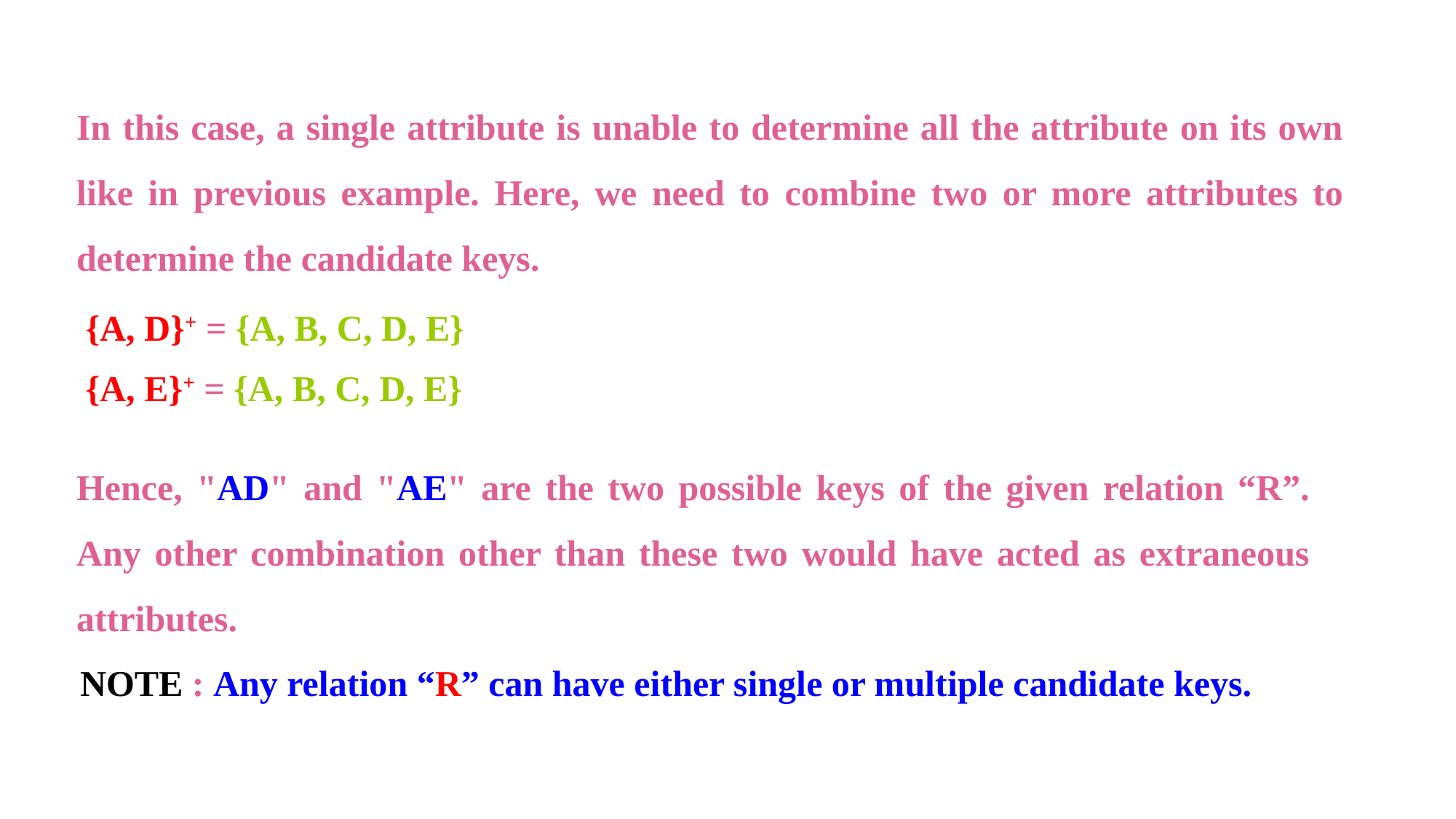

In this case, a single attribute is unable to determine all the attribute on its own like in previous example. Here, we need to combine two or more attributes to determine the candidate keys.

| {A, D}+ = {A, B, C, D, E} {A, E}+ = {A, B, C, D, E} |
| --- |
Hence, "AD" and "AE" are the two possible keys of the given relation “R”. Any other combination other than these two would have acted as extraneous attributes.

| NOTE : Any relation “R” can have either single or multiple candidate keys. |
| --- |